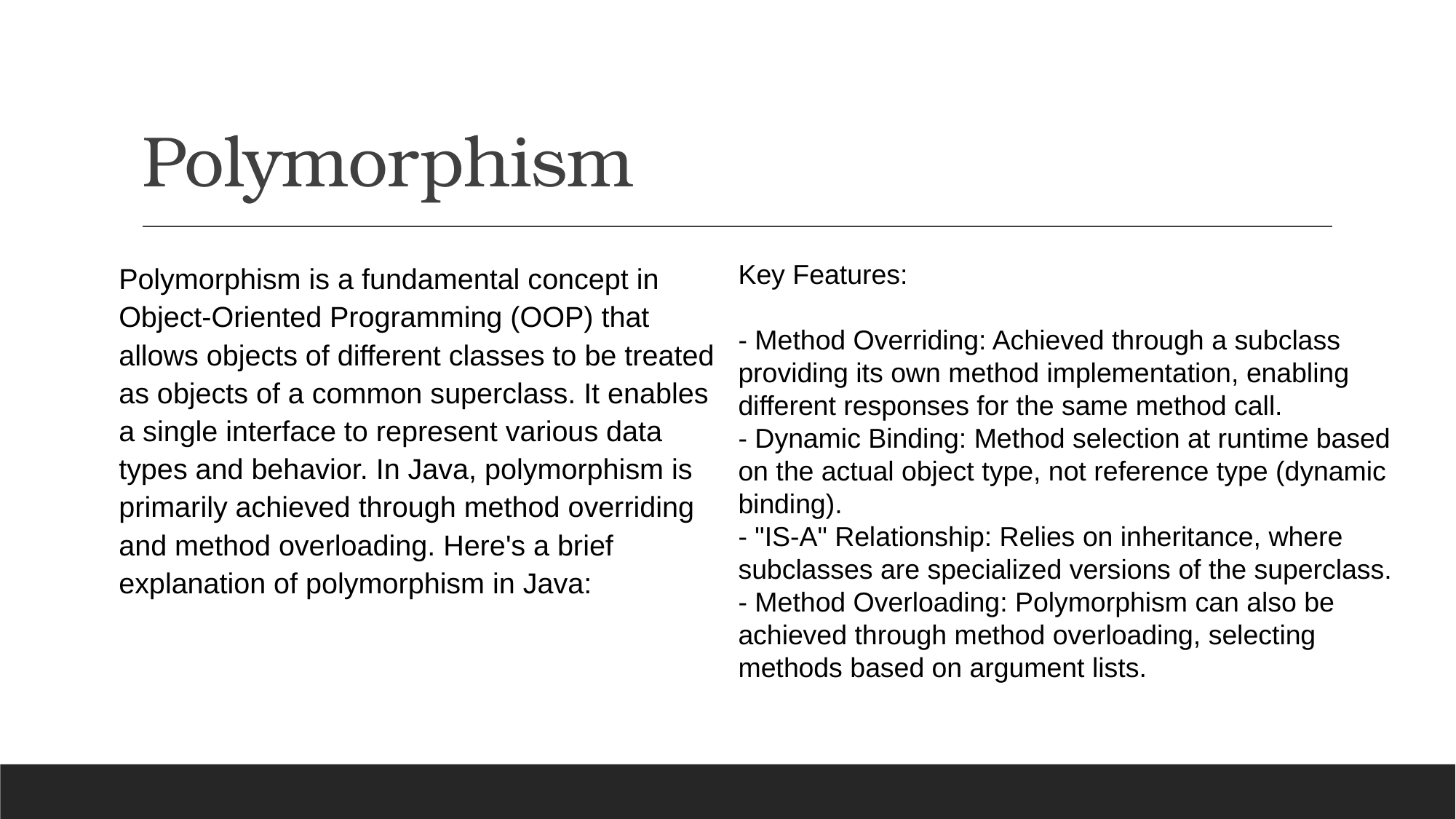

# Polymorphism
Polymorphism is a fundamental concept in Object-Oriented Programming (OOP) that allows objects of different classes to be treated as objects of a common superclass. It enables a single interface to represent various data types and behavior. In Java, polymorphism is primarily achieved through method overriding and method overloading. Here's a brief explanation of polymorphism in Java:
Key Features:

- Method Overriding: Achieved through a subclass providing its own method implementation, enabling different responses for the same method call.
- Dynamic Binding: Method selection at runtime based on the actual object type, not reference type (dynamic binding).
- "IS-A" Relationship: Relies on inheritance, where subclasses are specialized versions of the superclass.
- Method Overloading: Polymorphism can also be achieved through method overloading, selecting methods based on argument lists.